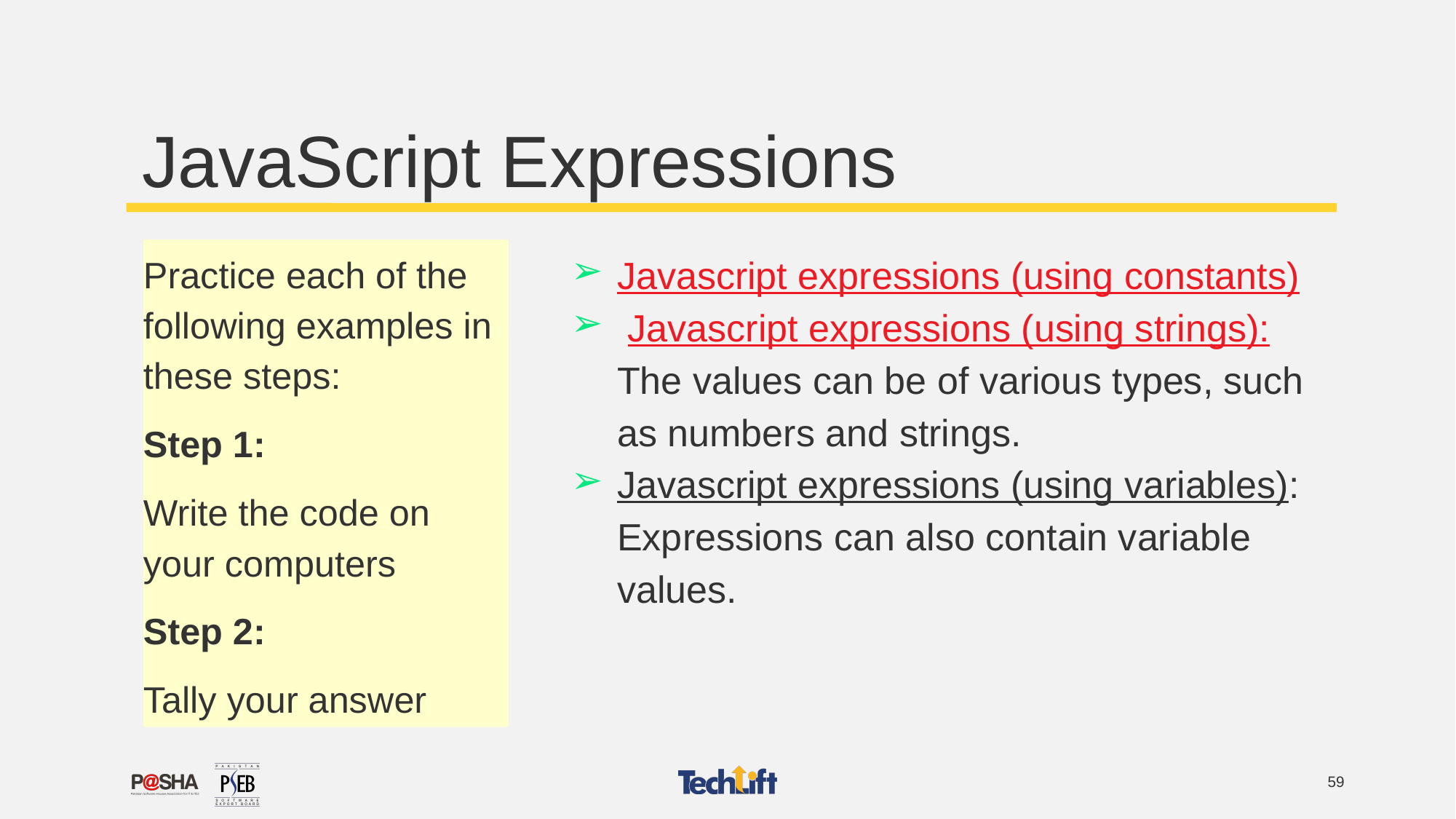

# JavaScript Expressions
Practice each of the following examples in these steps:
Step 1:
Write the code on your computers
Step 2:
Tally your answer
Javascript expressions (using constants)
 Javascript expressions (using strings): The values can be of various types, such as numbers and strings.
Javascript expressions (using variables): Expressions can also contain variable values.
59